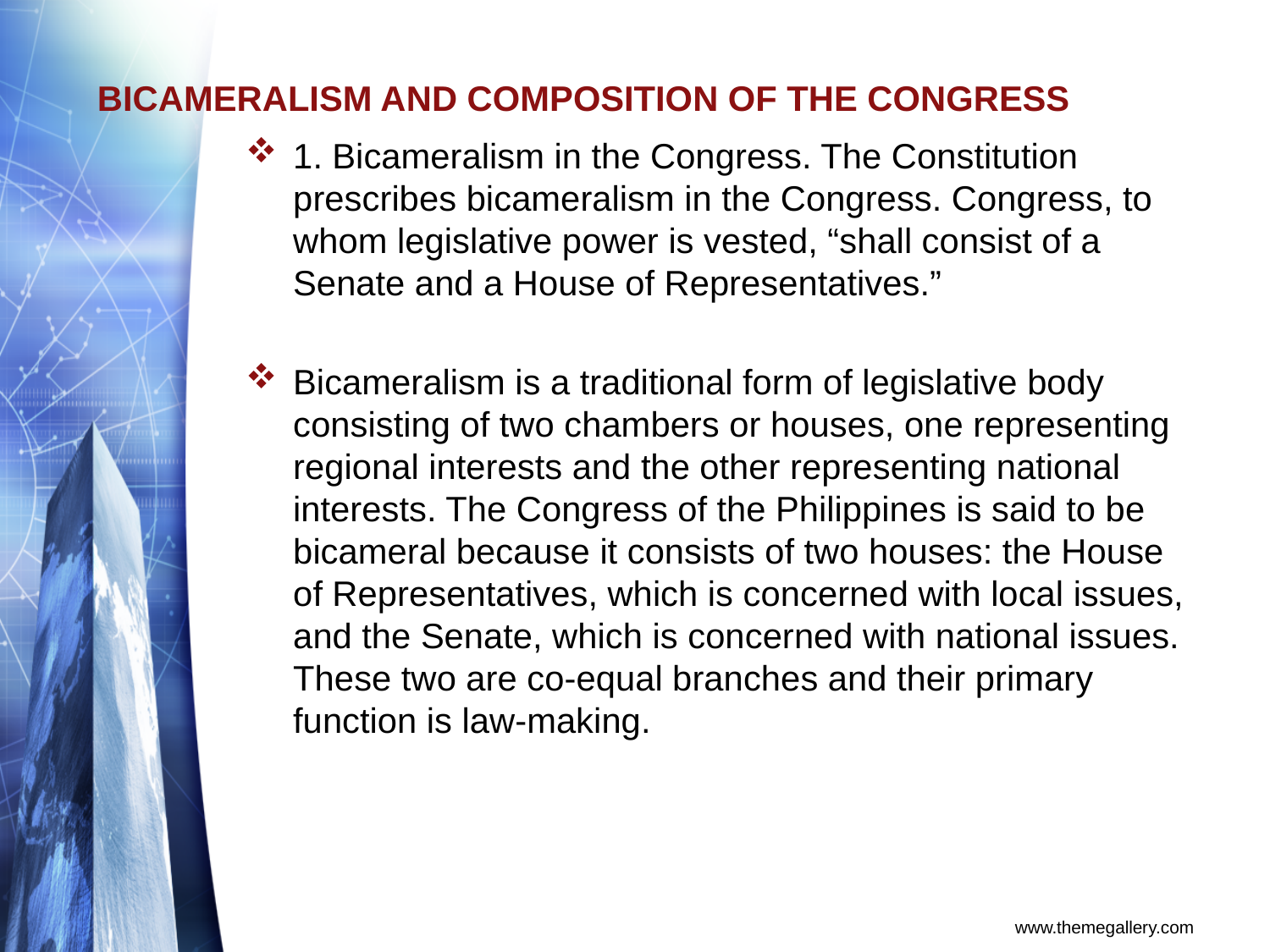

# BICAMERALISM AND COMPOSITION OF THE CONGRESS
1. Bicameralism in the Congress. The Constitution prescribes bicameralism in the Congress. Congress, to whom legislative power is vested, “shall consist of a Senate and a House of Representatives.”

Bicameralism is a traditional form of legislative body consisting of two chambers or houses, one representing regional interests and the other representing national interests. The Congress of the Philippines is said to be bicameral because it consists of two houses: the House of Representatives, which is concerned with local issues, and the Senate, which is concerned with national issues. These two are co-equal branches and their primary function is law-making.
www.themegallery.com